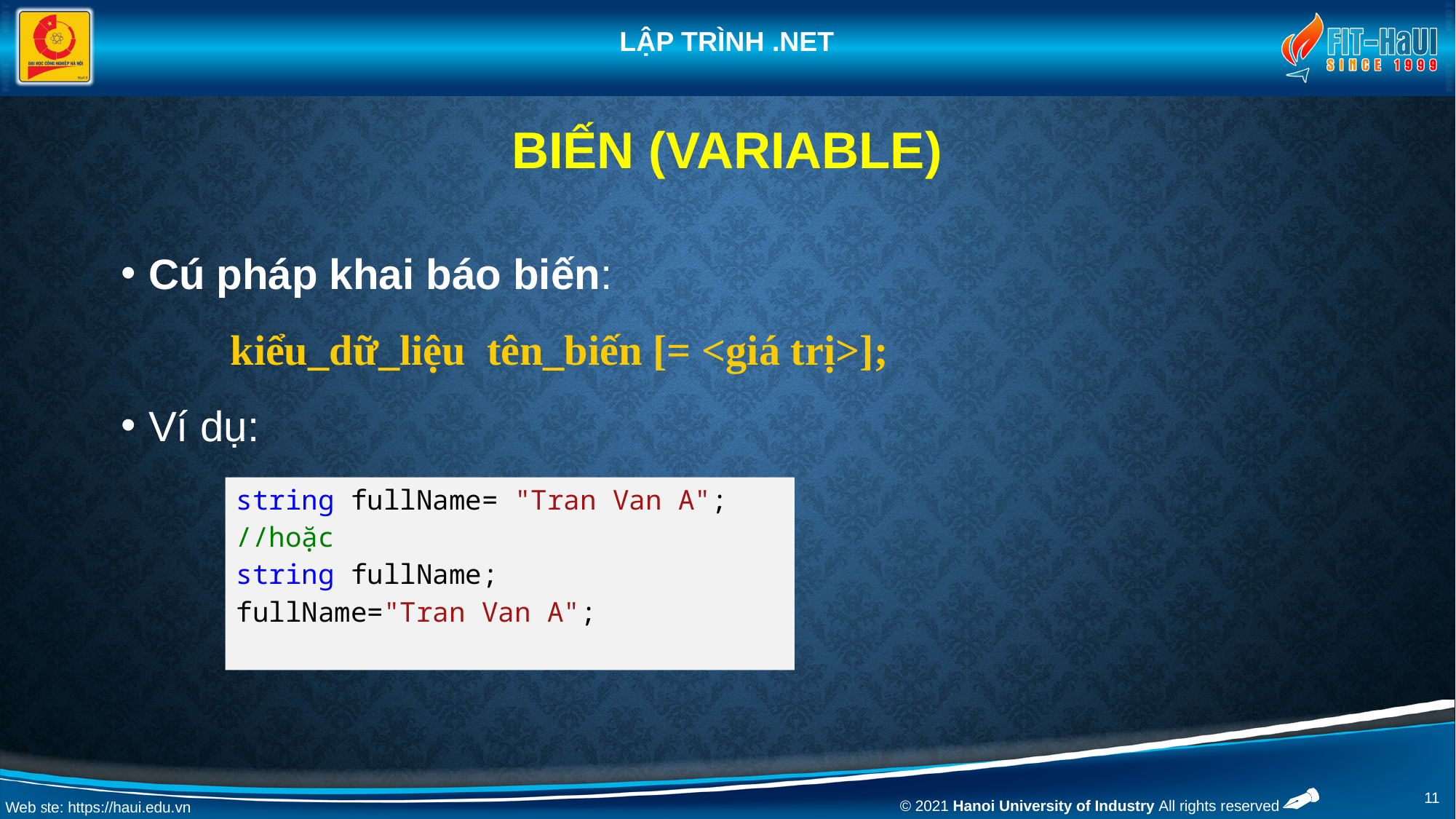

# Biến (VARIABLE)
Cú pháp khai báo biến:
	kiểu_dữ_liệu  tên_biến [= <giá trị>];
Ví dụ:
string fullName= "Tran Van A";
//hoặc
string fullName;
fullName="Tran Van A";